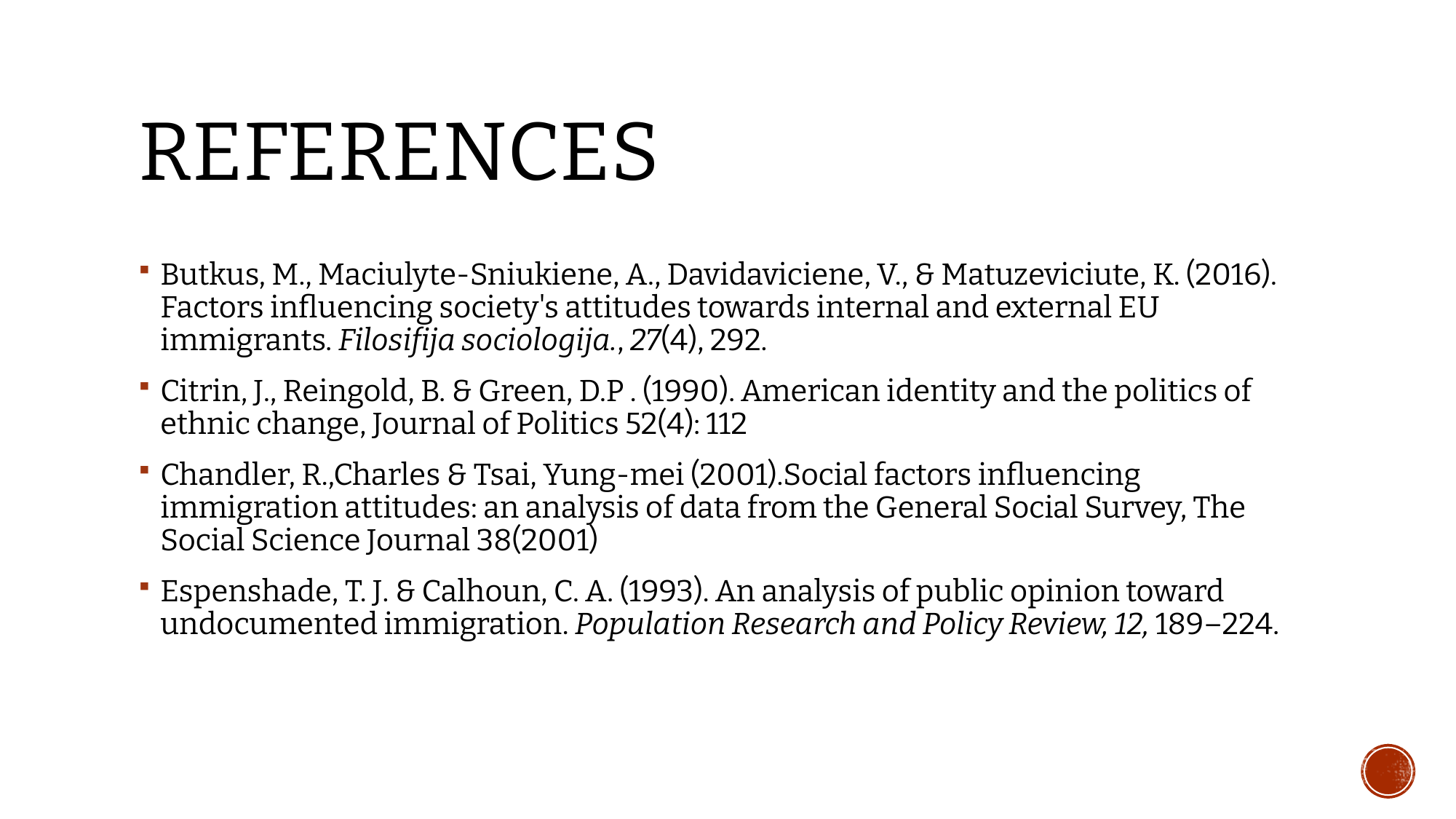

# References
Butkus, M., Maciulyte-Sniukiene, A., Davidaviciene, V., & Matuzeviciute, K. (2016). Factors influencing society's attitudes towards internal and external EU immigrants. Filosifija sociologija., 27(4), 292.
Citrin, J., Reingold, B. & Green, D.P . (1990). American identity and the politics of ethnic change, Journal of Politics 52(4): 112
Chandler, R.,Charles & Tsai, Yung-mei (2001).Social factors influencing immigration attitudes: an analysis of data from the General Social Survey, The Social Science Journal 38(2001)
Espenshade, T. J. & Calhoun, C. A. (1993). An analysis of public opinion toward undocumented immigration. Population Research and Policy Review, 12, 189–224.